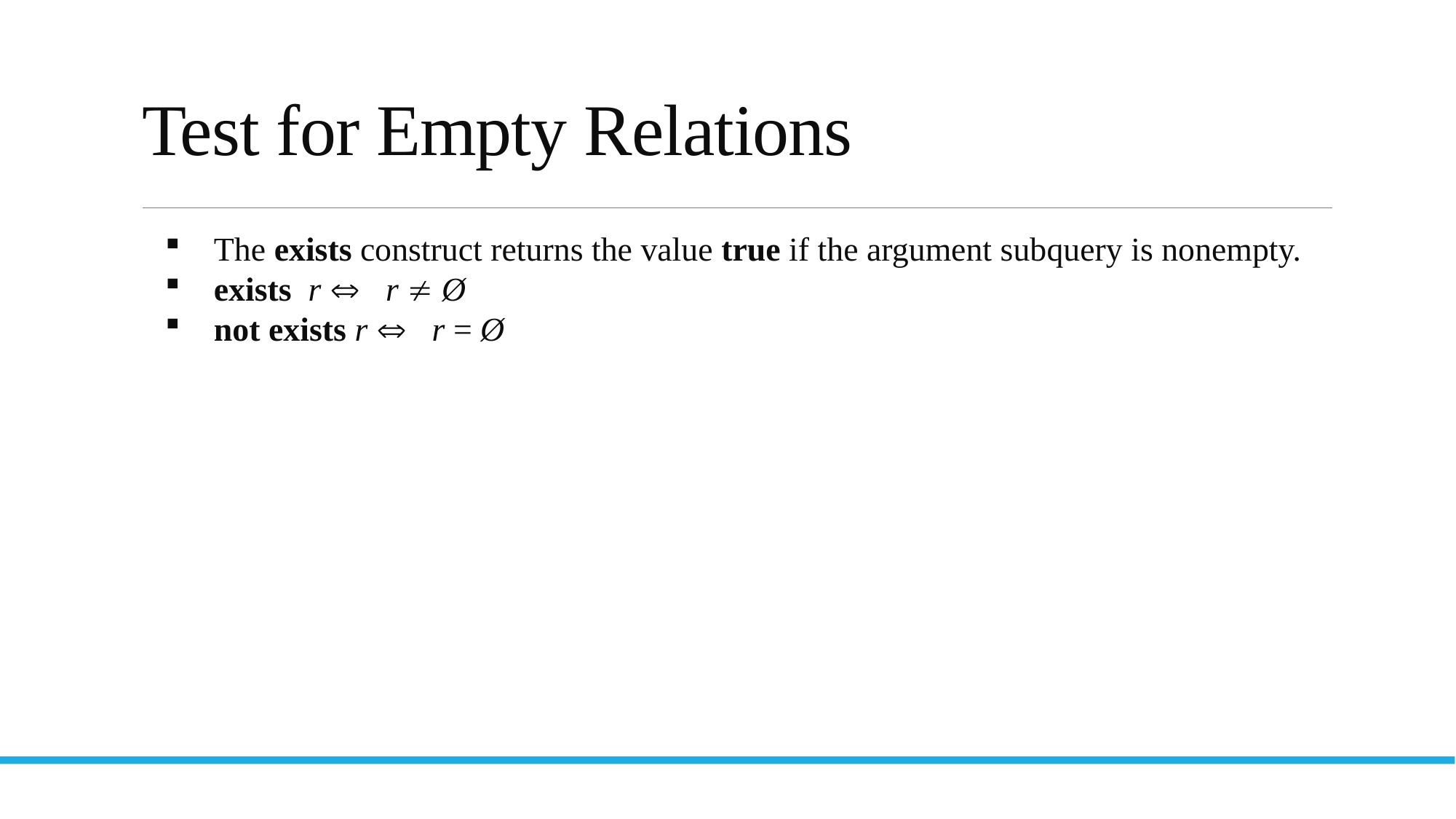

# Test for Empty Relations
    The exists construct returns the value true if the argument subquery is nonempty.
    exists  r ⇔  r ≠ Ø
    not exists r ⇔  r = Ø